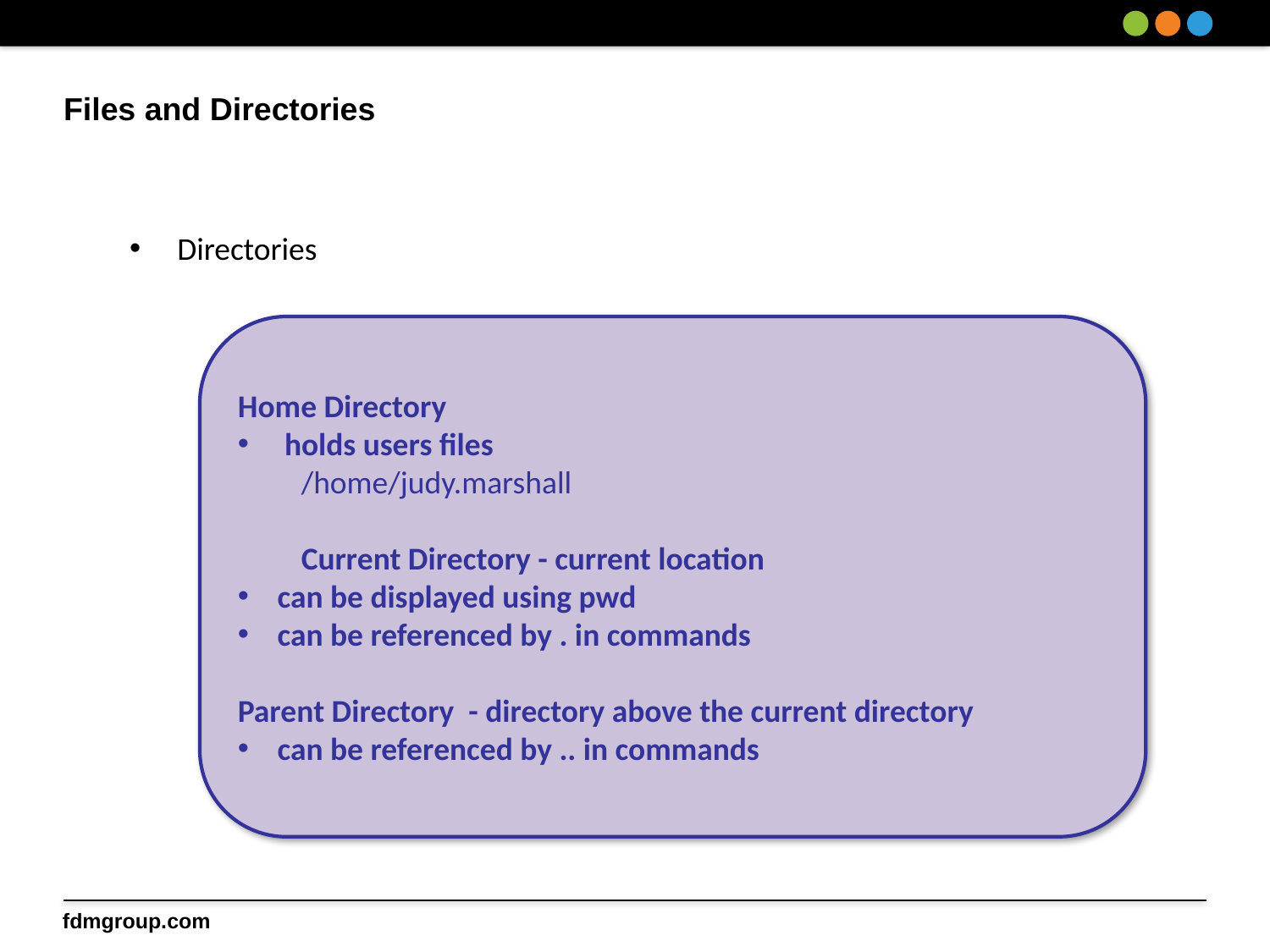

# Files and Directories
Directories

Home Directory
 holds users files
/home/judy.marshall

Current Directory - current location
can be displayed using pwd
can be referenced by . in commands

Parent Directory  - directory above the current directory
can be referenced by .. in commands